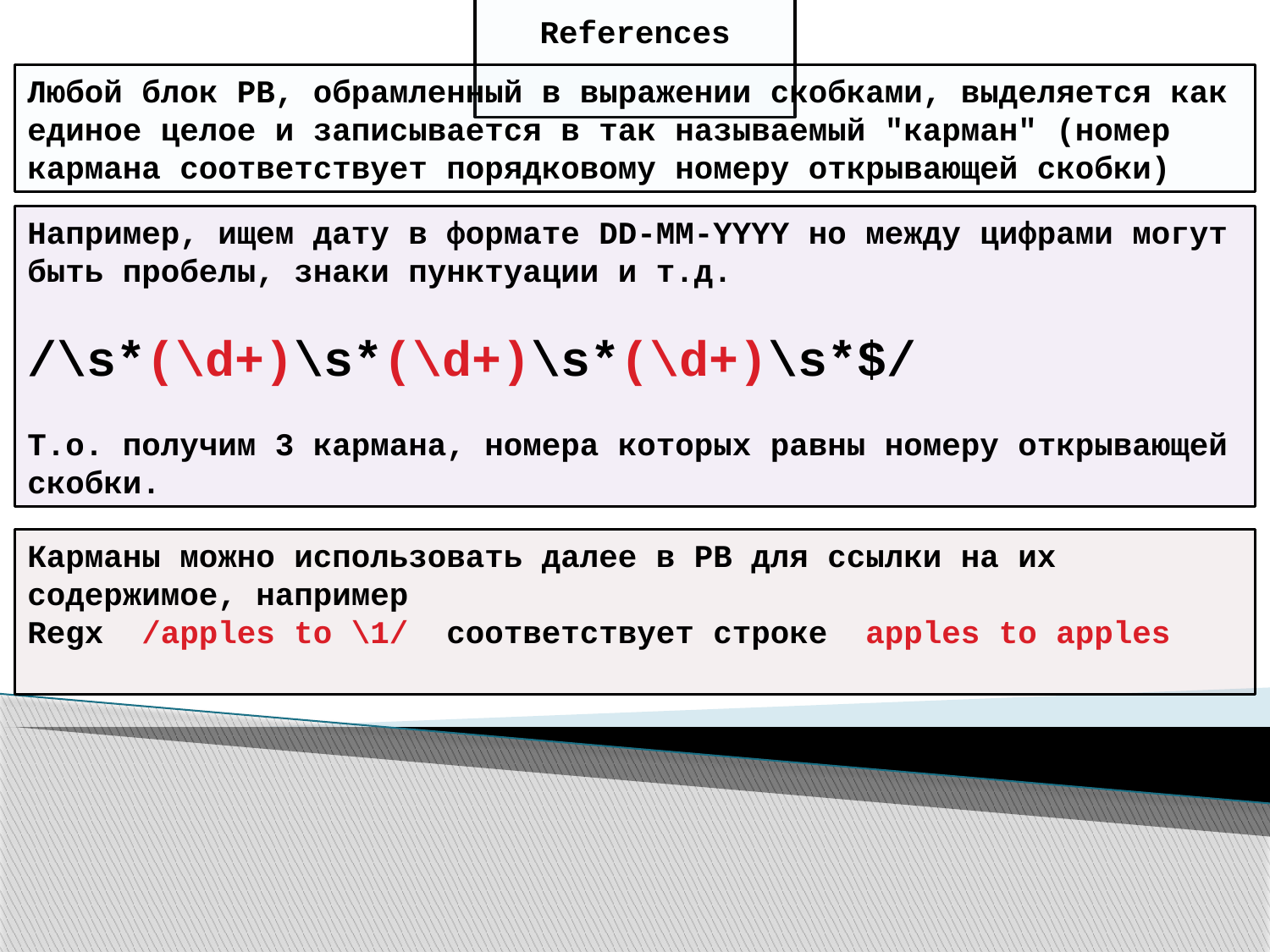

# References
Любой блок РВ, обрамленный в выражении скобками, выделяется как единое целое и записывается в так называемый "карман" (номер кармана соответствует порядковому номеру открывающей скобки)
Например, ищем дату в формате DD-MM-YYYY но между цифрами могут быть пробелы, знаки пунктуации и т.д.

/\s*(\d+)\s*(\d+)\s*(\d+)\s*$/

Т.о. получим 3 кармана, номера которых равны номеру открывающей скобки.
Карманы можно использовать далее в РВ для ссылки на их содержимое, например
Regx  /apples to \1/  соответствует строке  apples to apples